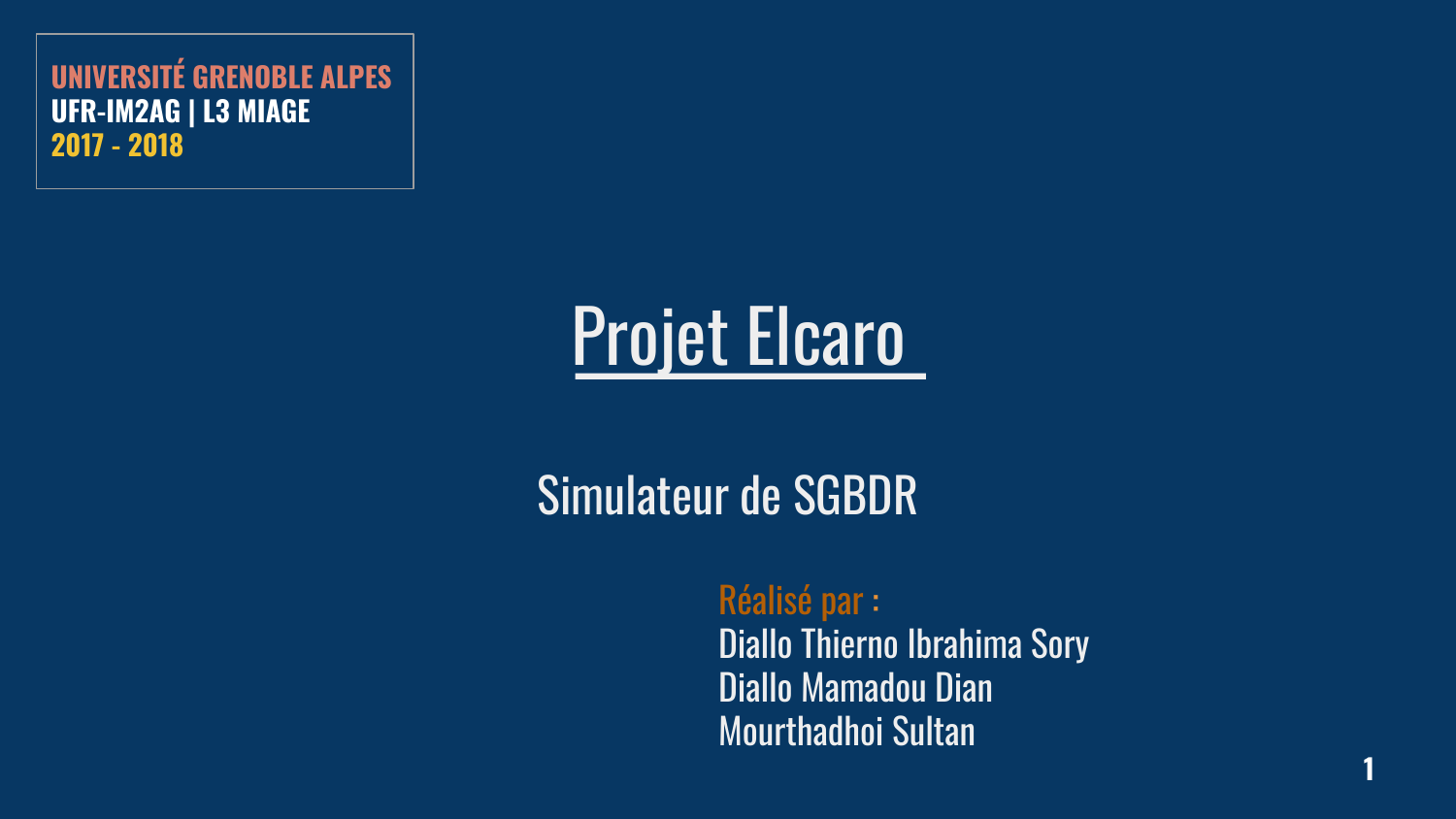

UNIVERSITÉ GRENOBLE ALPES
UFR-IM2AG | L3 MIAGE
2017 - 2018
# Projet Elcaro
Simulateur de SGBDR
Réalisé par :
Diallo Thierno Ibrahima Sory
Diallo Mamadou Dian
Mourthadhoi Sultan
1